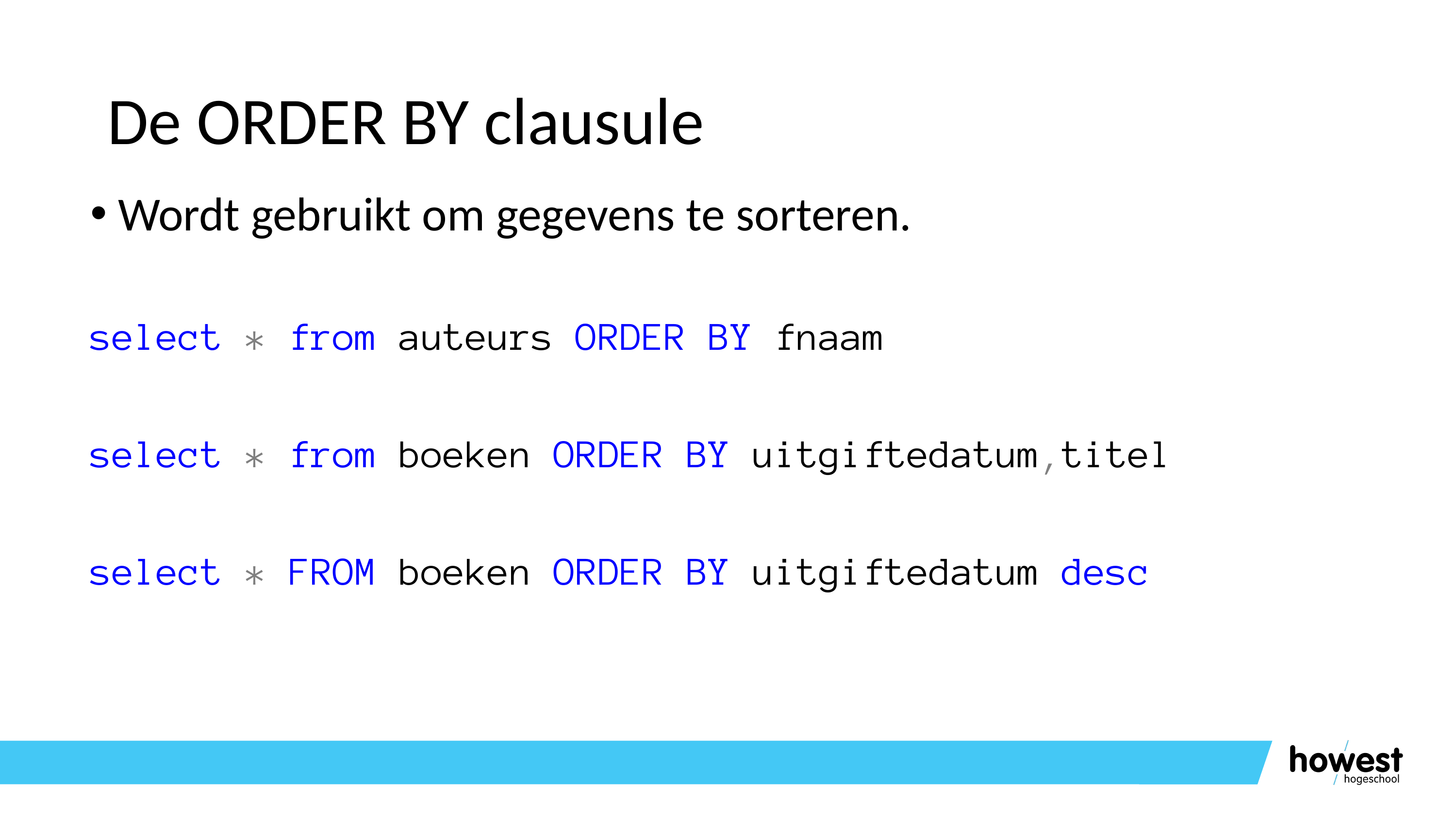

# De ORDER BY clausule
Wordt gebruikt om gegevens te sorteren.

select * from auteurs ORDER BY fnaam

select * from boeken ORDER BY uitgiftedatum,titel

select * FROM boeken ORDER BY uitgiftedatum desc